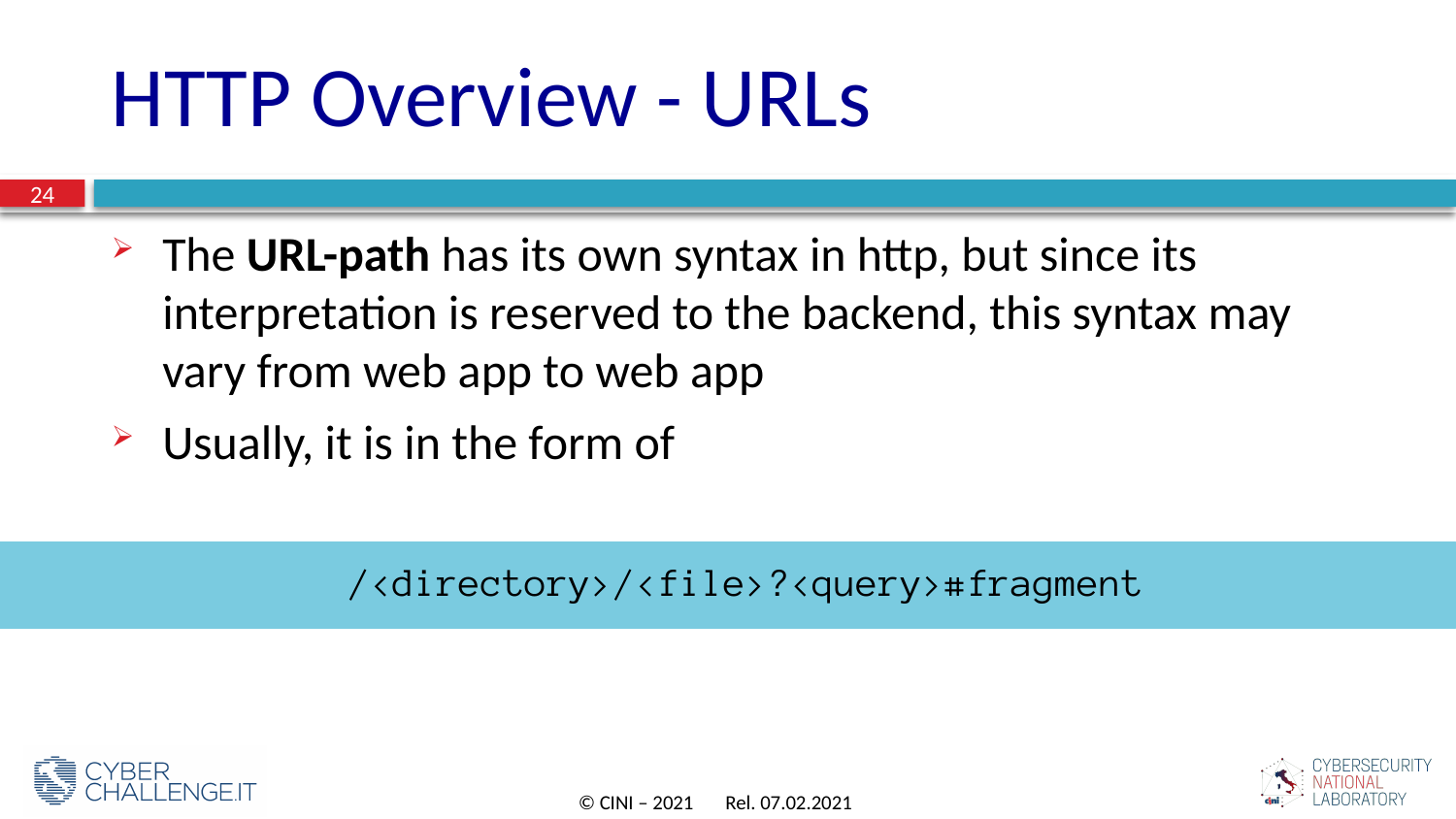

# HTTP Overview - URLs
24
The URL-path has its own syntax in http, but since its interpretation is reserved to the backend, this syntax may vary from web app to web app
Usually, it is in the form of

/<directory>/<file>?<query>#fragment